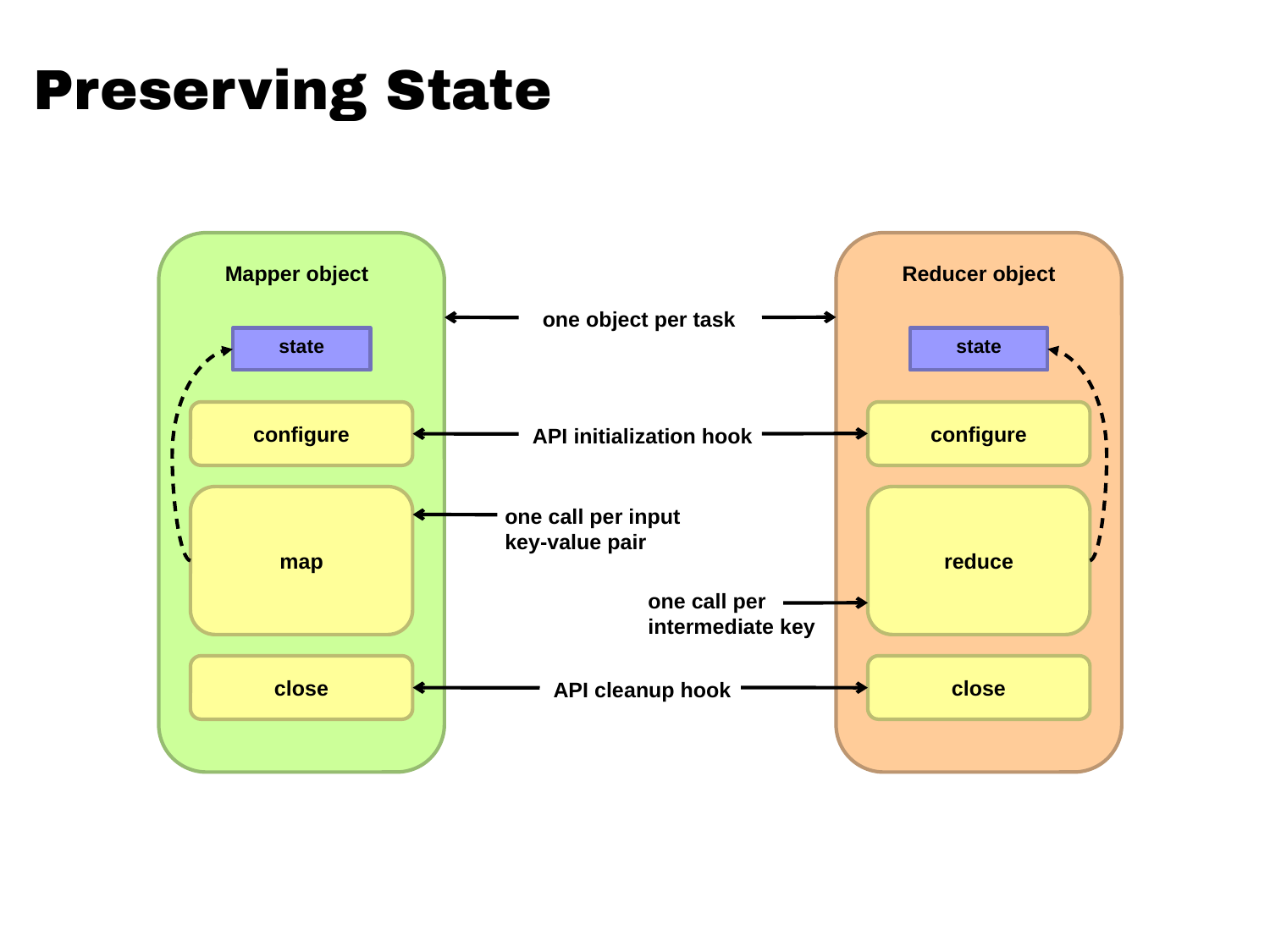

Preserving State

Mapper object
Reducer object
one object per task

state
state

configure
configure
API initialization hook

map
reduce
one call per input
key-value pair

one call per
intermediate key

close
close
API cleanup hook